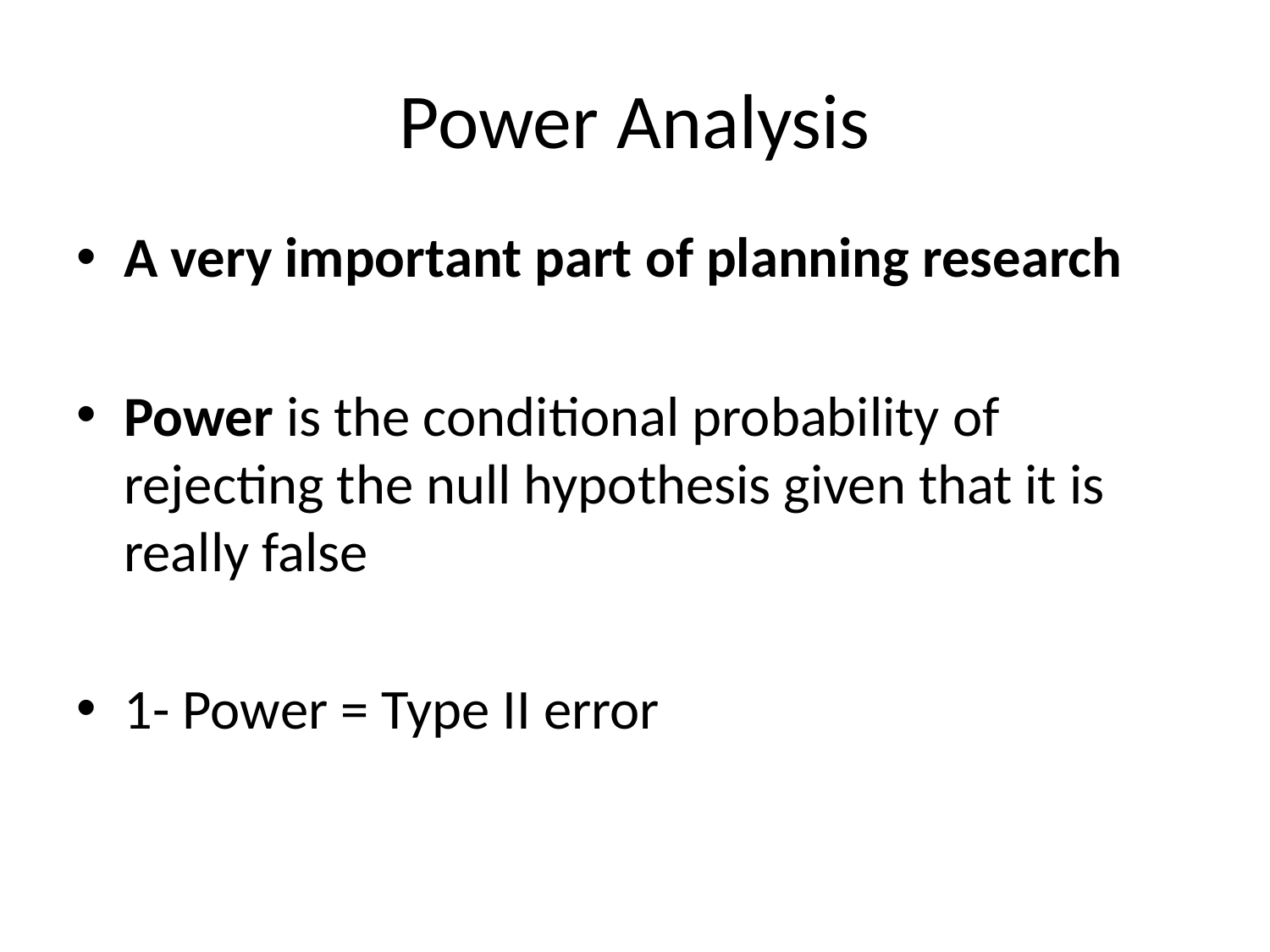

# Power Analysis
A very important part of planning research

Power is the conditional probability of rejecting the null hypothesis given that it is really false

1- Power = Type II error